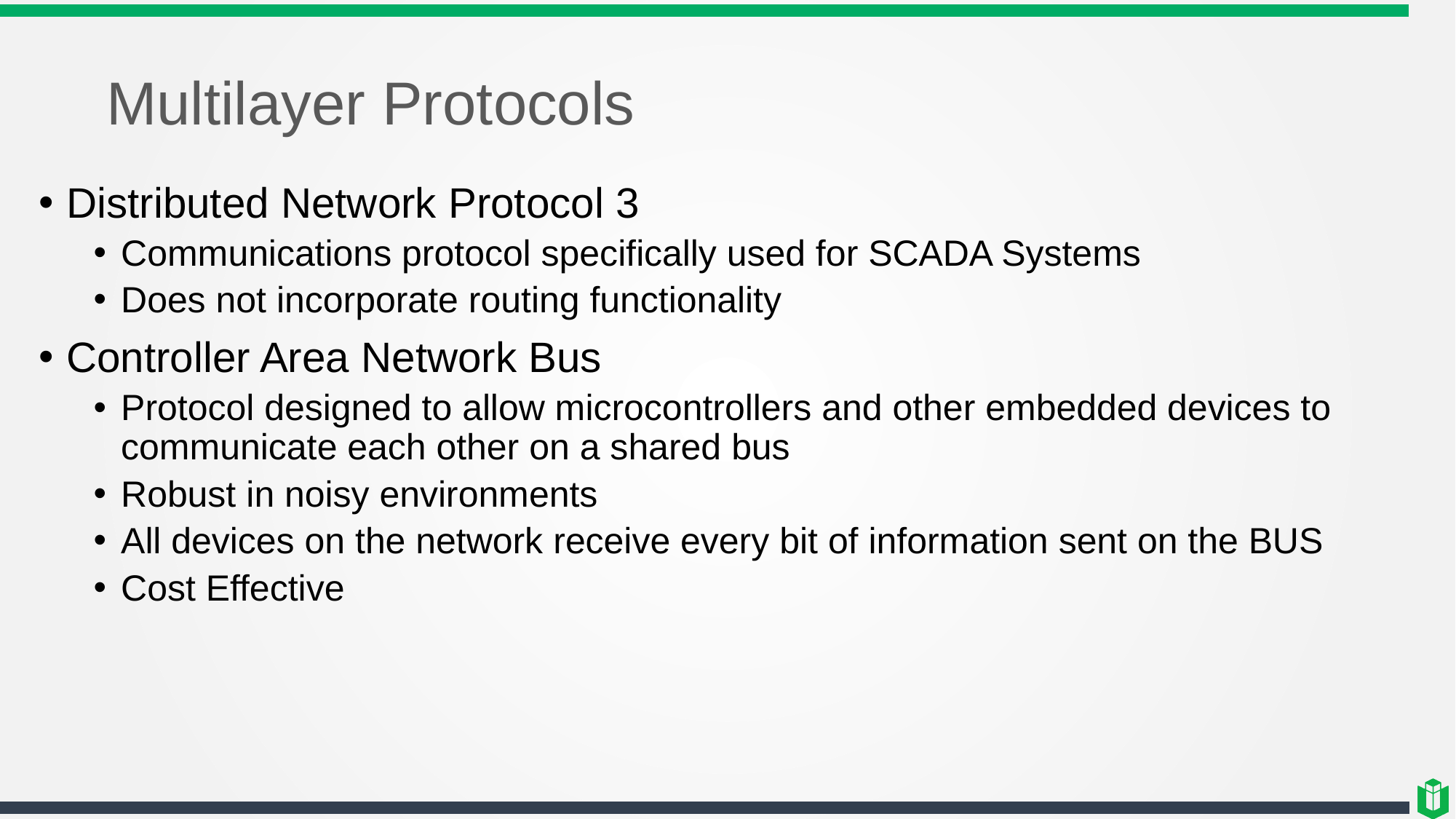

# Multilayer Protocols
Distributed Network Protocol 3
Communications protocol specifically used for SCADA Systems
Does not incorporate routing functionality
Controller Area Network Bus
Protocol designed to allow microcontrollers and other embedded devices to communicate each other on a shared bus
Robust in noisy environments
All devices on the network receive every bit of information sent on the BUS
Cost Effective